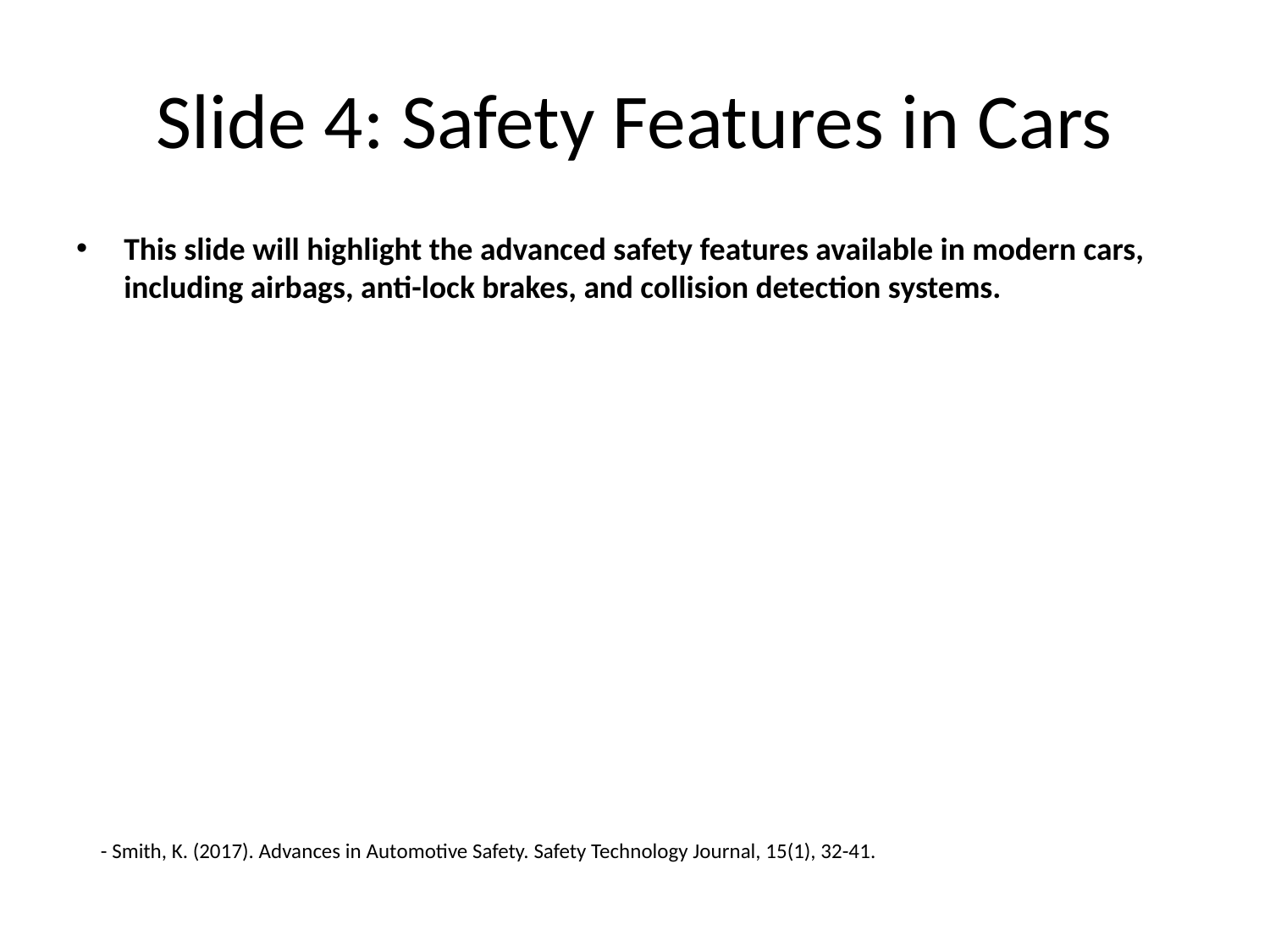

# Slide 4: Safety Features in Cars
This slide will highlight the advanced safety features available in modern cars, including airbags, anti-lock brakes, and collision detection systems.

- Smith, K. (2017). Advances in Automotive Safety. Safety Technology Journal, 15(1), 32-41.